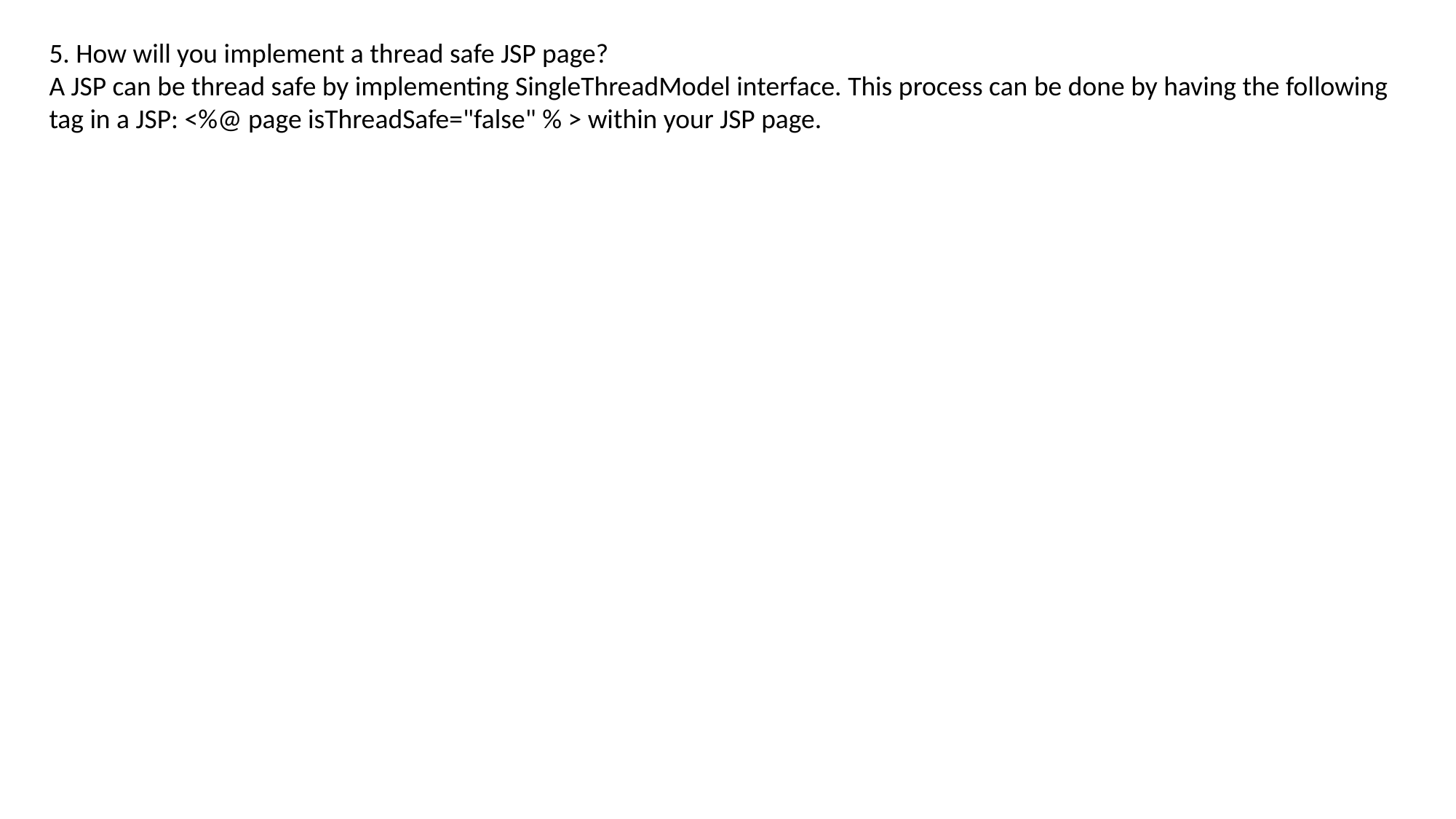

5. How will you implement a thread safe JSP page?
A JSP can be thread safe by implementing SingleThreadModel interface. This process can be done by having the following
tag in a JSP: <%@ page isThreadSafe="false" % > within your JSP page.